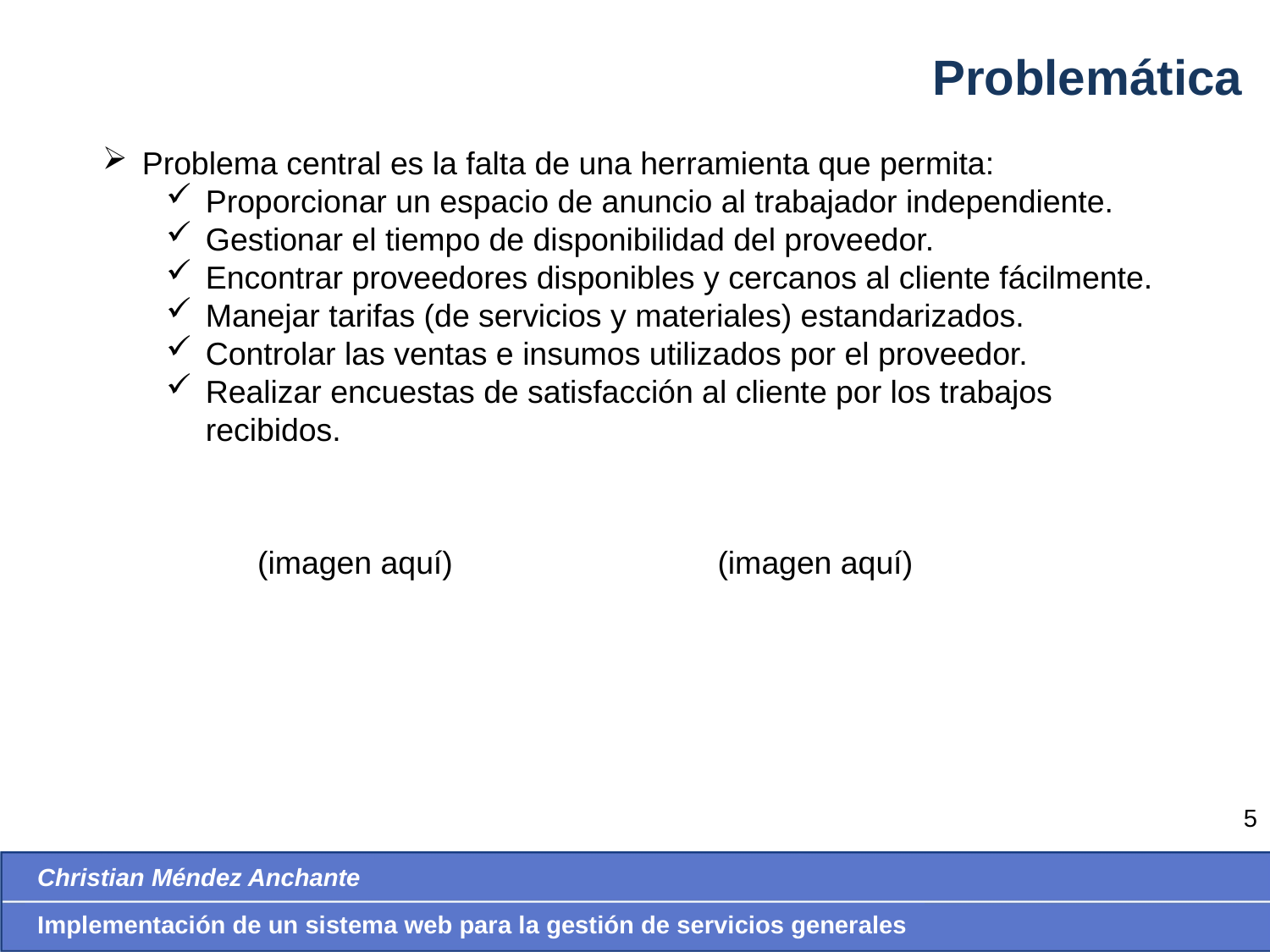

Problemática
Problema central es la falta de una herramienta que permita:
Proporcionar un espacio de anuncio al trabajador independiente.
Gestionar el tiempo de disponibilidad del proveedor.
Encontrar proveedores disponibles y cercanos al cliente fácilmente.
Manejar tarifas (de servicios y materiales) estandarizados.
Controlar las ventas e insumos utilizados por el proveedor.
Realizar encuestas de satisfacción al cliente por los trabajos recibidos.
(imagen aquí)
(imagen aquí)
5
Christian Méndez Anchante
Implementación de un sistema web para la gestión de servicios generales